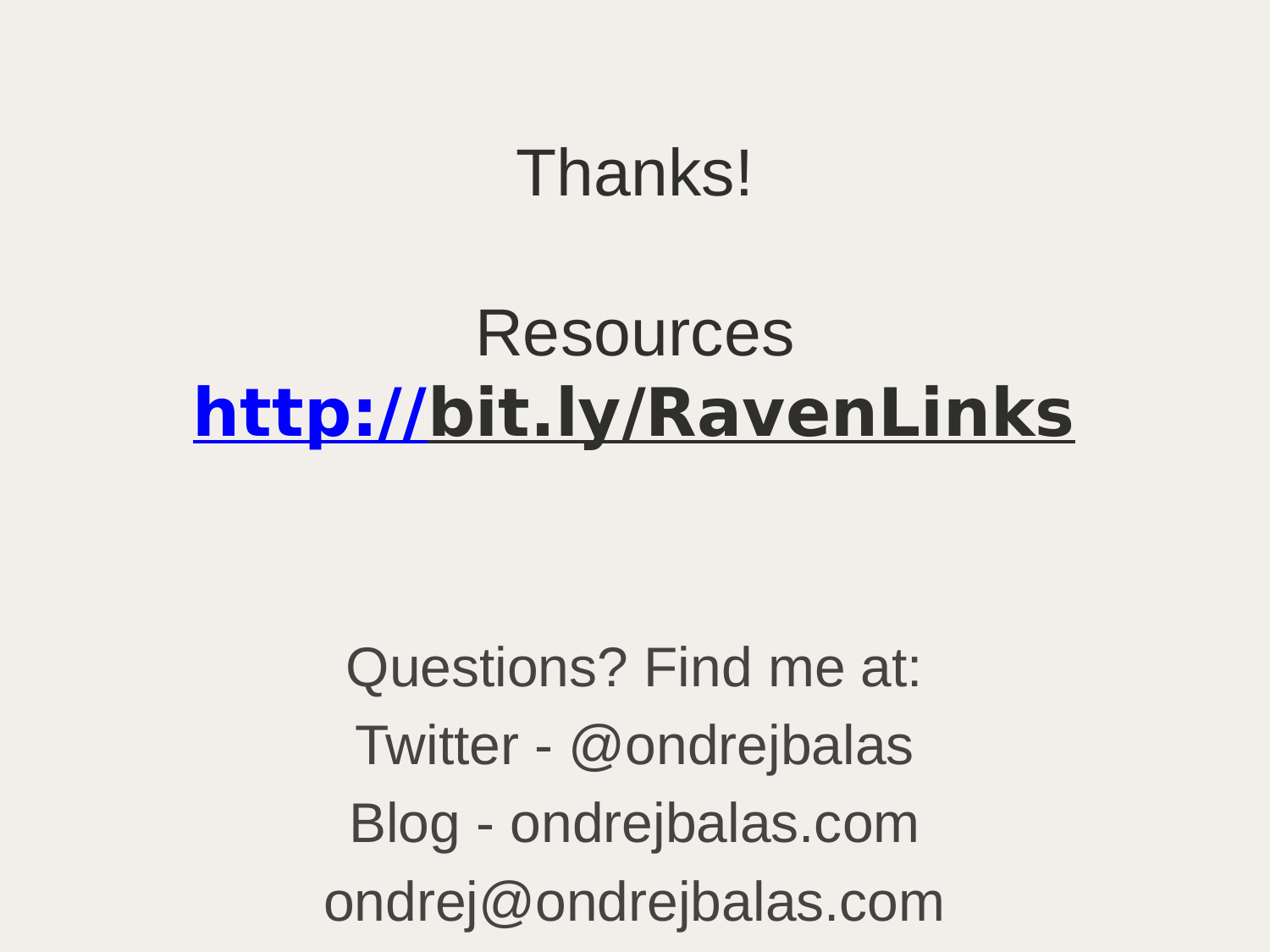

# Thanks! Resources http://bit.ly/RavenLinks
Questions? Find me at:
Twitter - @ondrejbalas
Blog - ondrejbalas.com
ondrej@ondrejbalas.com